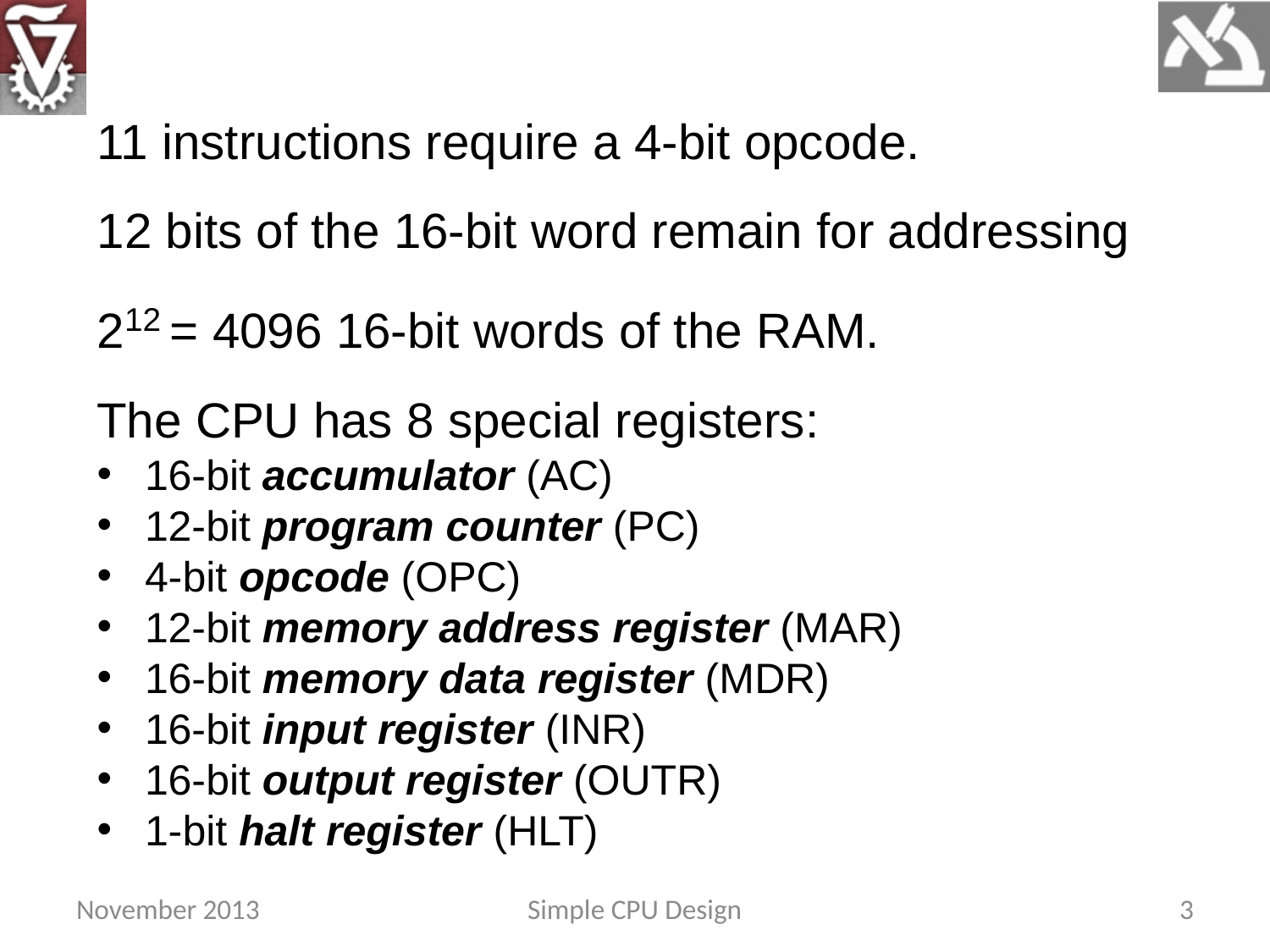

11 instructions require a 4-bit opcode.
12 bits of the 16-bit word remain for addressing 212 = 4096 16-bit words of the RAM.
The CPU has 8 special registers:
16-bit accumulator (AC)
12-bit program counter (PC)
4-bit opcode (OPC)
12-bit memory address register (MAR)
16-bit memory data register (MDR)
16-bit input register (INR)
16-bit output register (OUTR)
1-bit halt register (HLT)
November 2013
Simple CPU Design
3